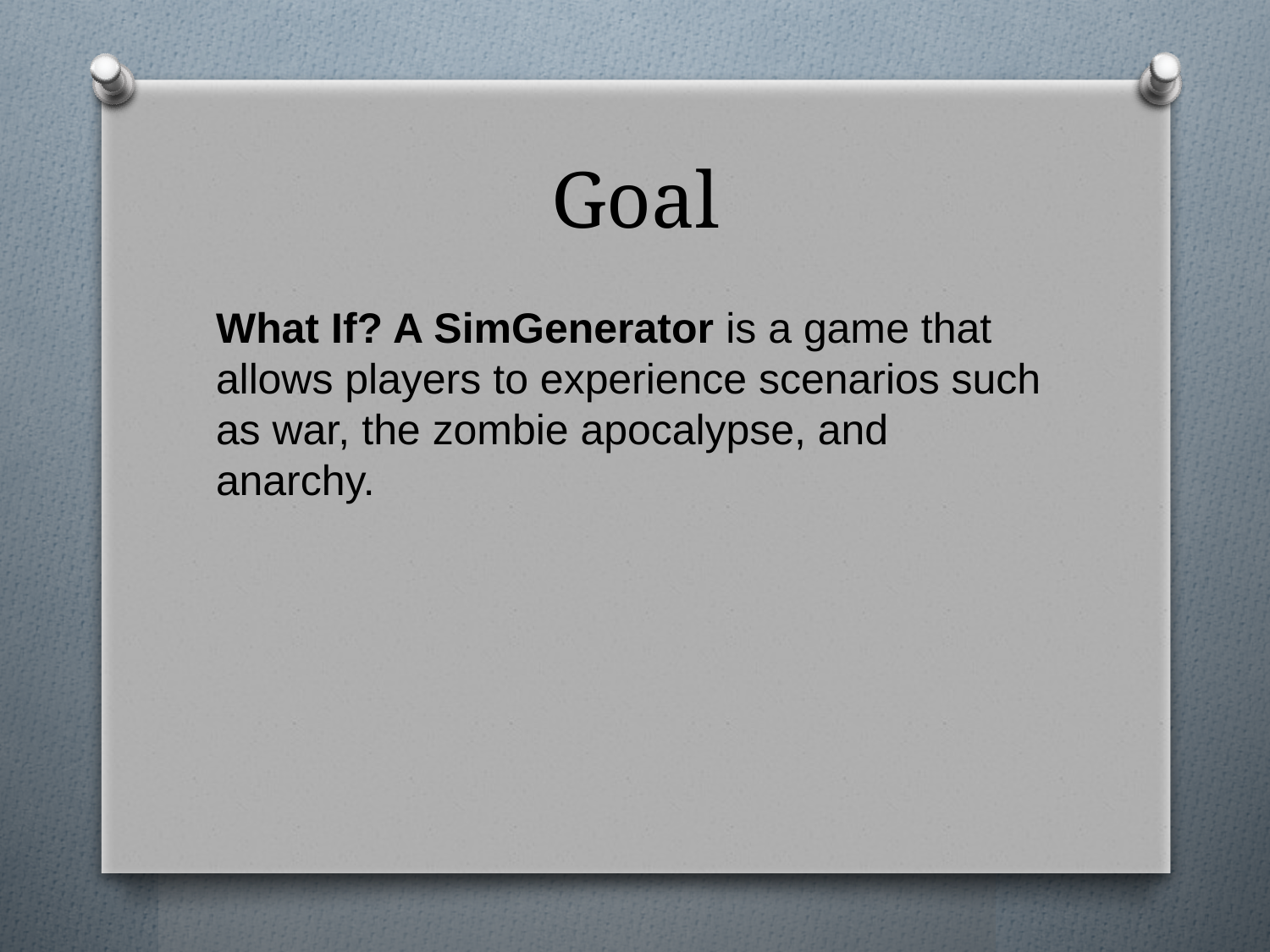

# Goal
​What If? A SimGenerator is a game that allows players to experience scenarios such as war, the zombie apocalypse, and anarchy.